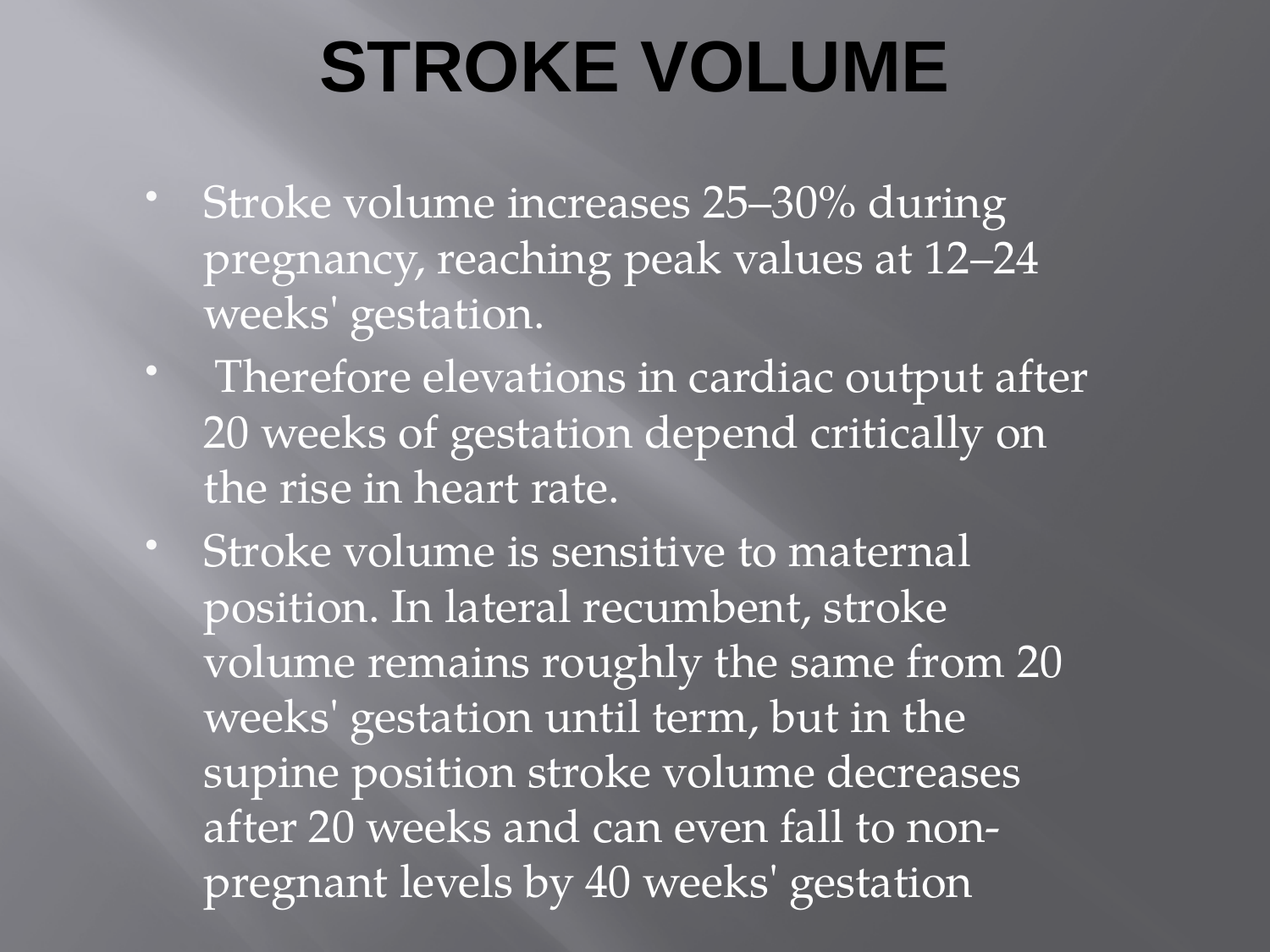

# STROKE VOLUME
Stroke volume increases 25–30% during pregnancy, reaching peak values at 12–24 weeks' gestation.
 Therefore elevations in cardiac output after 20 weeks of gestation depend critically on the rise in heart rate.
Stroke volume is sensitive to maternal position. In lateral recumbent, stroke volume remains roughly the same from 20 weeks' gestation until term, but in the supine position stroke volume decreases after 20 weeks and can even fall to non-pregnant levels by 40 weeks' gestation